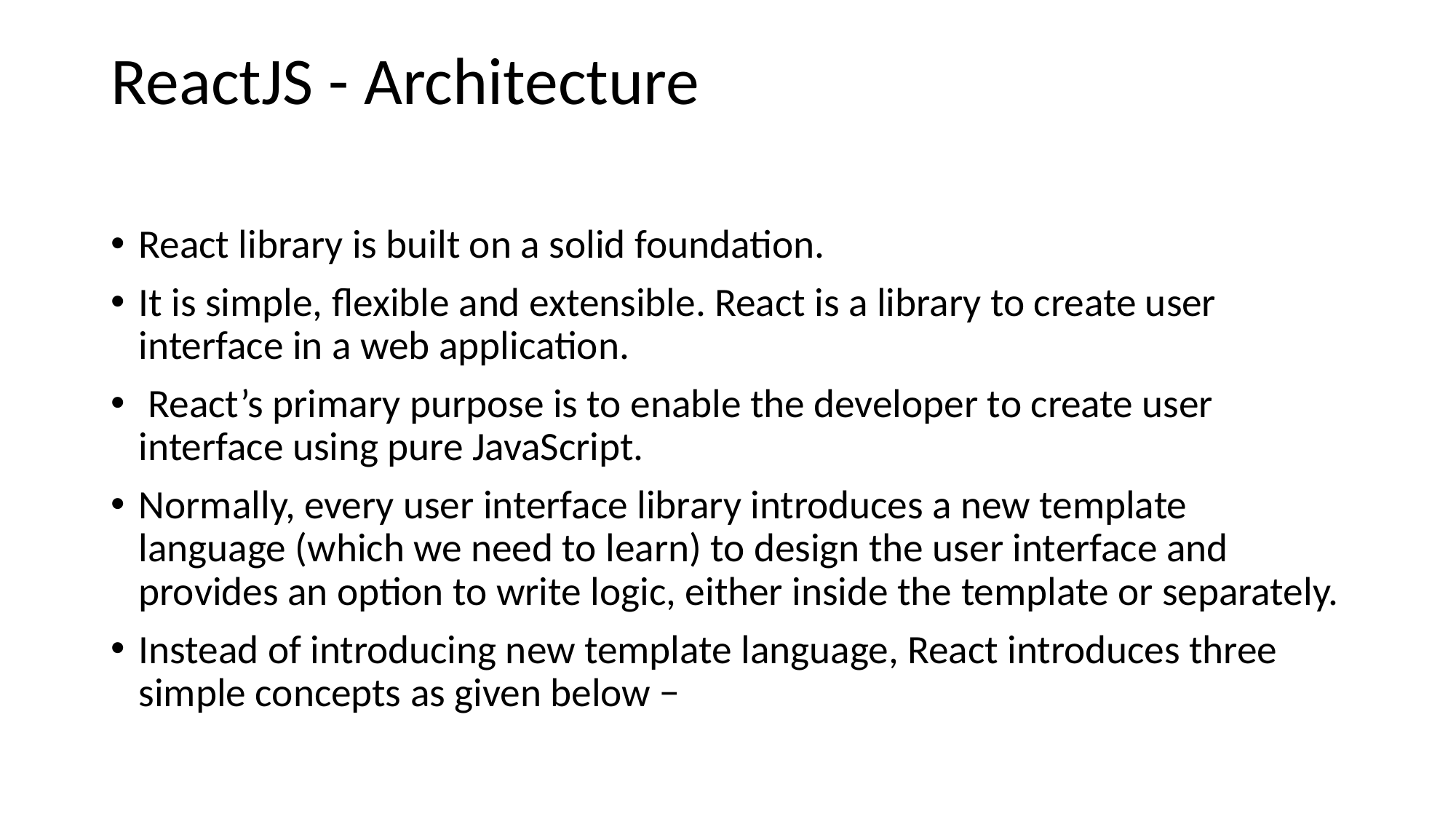

# ReactJS - Architecture
React library is built on a solid foundation.
It is simple, flexible and extensible. React is a library to create user interface in a web application.
 React’s primary purpose is to enable the developer to create user interface using pure JavaScript.
Normally, every user interface library introduces a new template language (which we need to learn) to design the user interface and provides an option to write logic, either inside the template or separately.
Instead of introducing new template language, React introduces three simple concepts as given below −